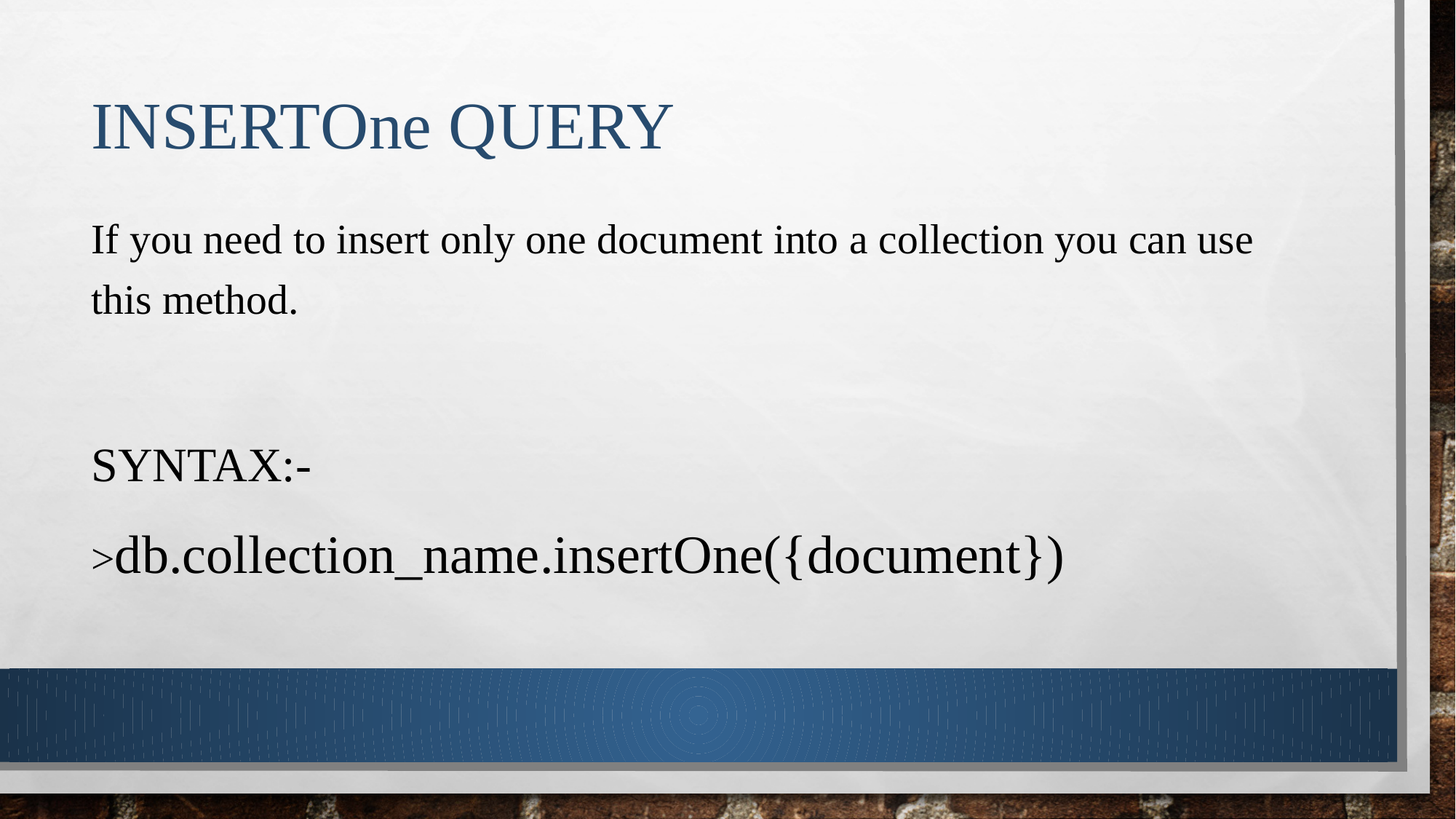

# InsertOne Query
If you need to insert only one document into a collection you can use this method.

Syntax:-
>db.collection_name.insertOne({document})